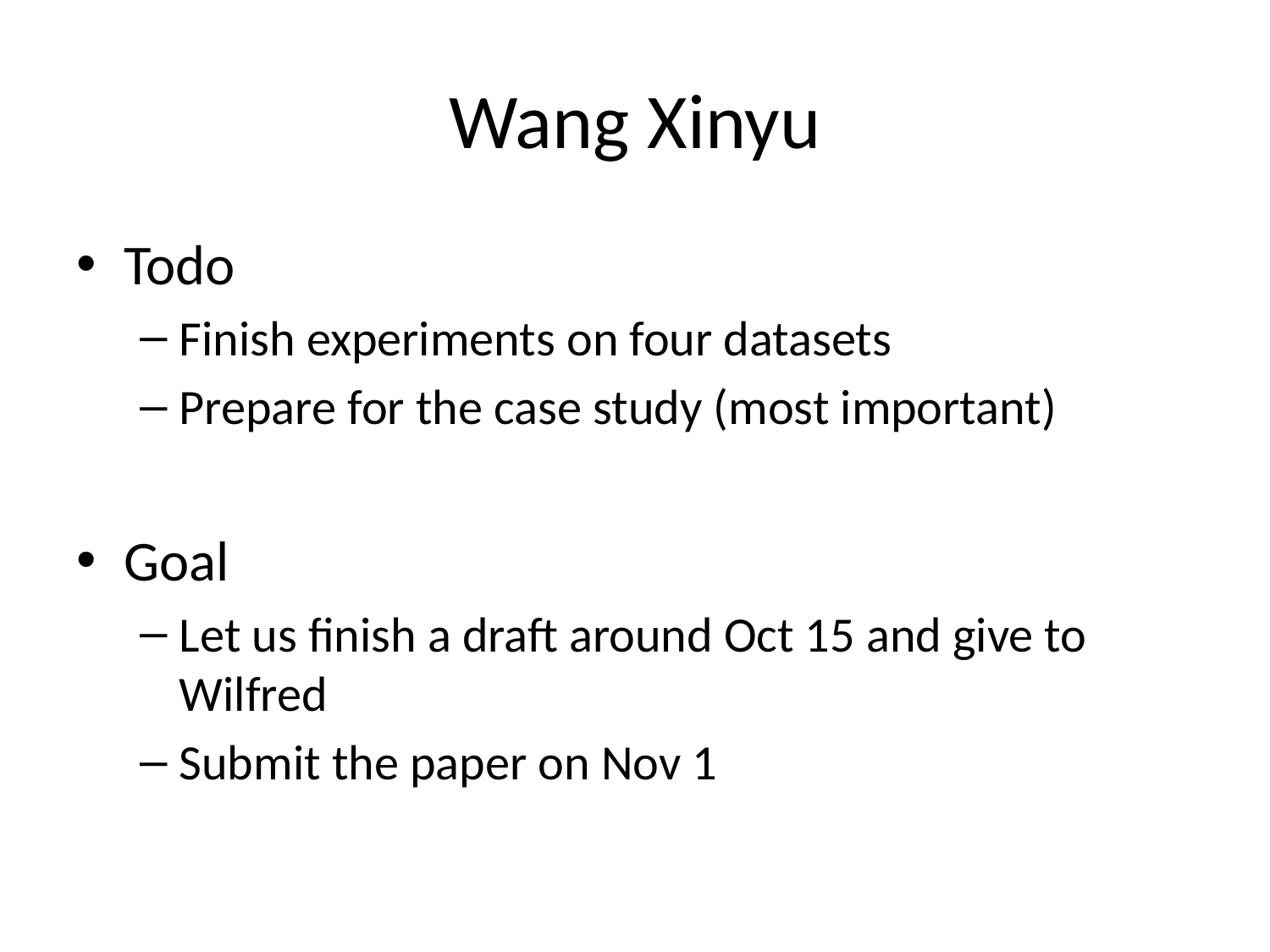

# Wang Xinyu
Todo
Finish experiments on four datasets
Prepare for the case study (most important)

Goal
Let us finish a draft around Oct 15 and give to Wilfred
Submit the paper on Nov 1